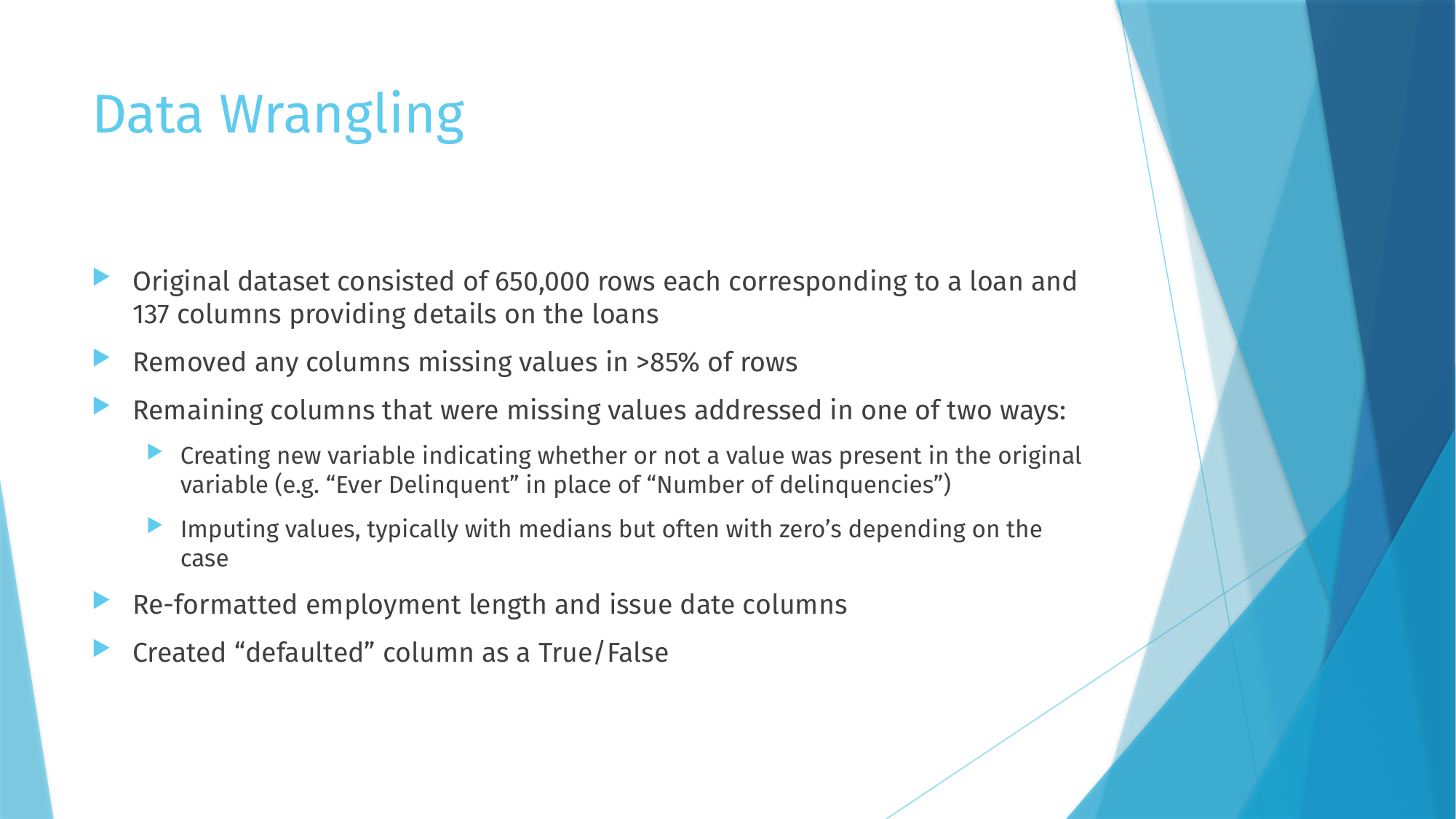

# Data Wrangling
Original dataset consisted of 650,000 rows each corresponding to a loan and 137 columns providing details on the loans
Removed any columns missing values in >85% of rows
Remaining columns that were missing values addressed in one of two ways:
Creating new variable indicating whether or not a value was present in the original variable (e.g. “Ever Delinquent” in place of “Number of delinquencies”)
Imputing values, typically with medians but often with zero’s depending on the case
Re-formatted employment length and issue date columns
Created “defaulted” column as a True/False